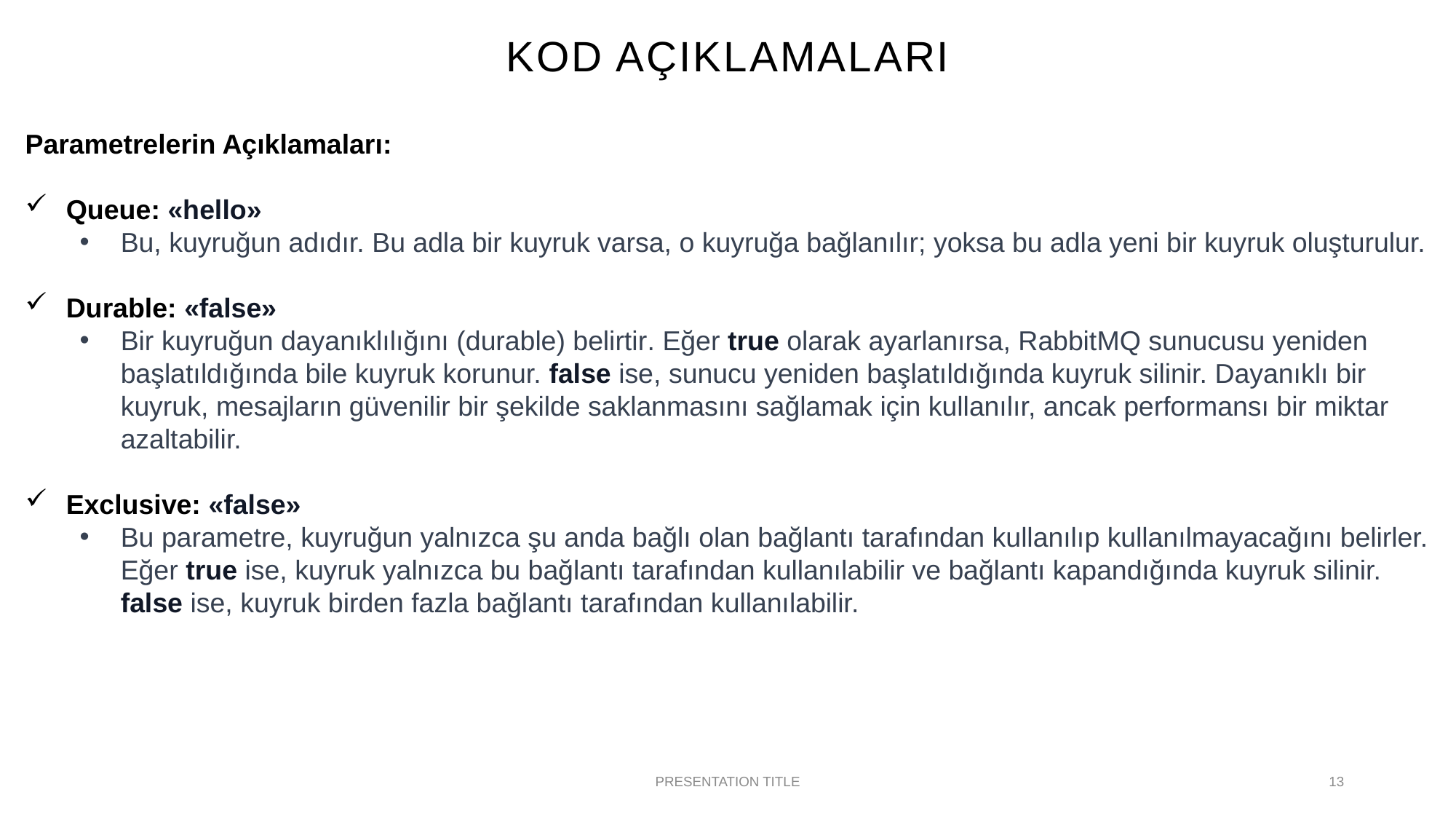

# Kod açıklamaları
Parametrelerin Açıklamaları:
Queue: «hello»
Bu, kuyruğun adıdır. Bu adla bir kuyruk varsa, o kuyruğa bağlanılır; yoksa bu adla yeni bir kuyruk oluşturulur.

Durable: «false»
Bir kuyruğun dayanıklılığını (durable) belirtir. Eğer true olarak ayarlanırsa, RabbitMQ sunucusu yeniden başlatıldığında bile kuyruk korunur. false ise, sunucu yeniden başlatıldığında kuyruk silinir. Dayanıklı bir kuyruk, mesajların güvenilir bir şekilde saklanmasını sağlamak için kullanılır, ancak performansı bir miktar azaltabilir.

Exclusive: «false»
Bu parametre, kuyruğun yalnızca şu anda bağlı olan bağlantı tarafından kullanılıp kullanılmayacağını belirler. Eğer true ise, kuyruk yalnızca bu bağlantı tarafından kullanılabilir ve bağlantı kapandığında kuyruk silinir. false ise, kuyruk birden fazla bağlantı tarafından kullanılabilir.

PRESENTATION TITLE
13